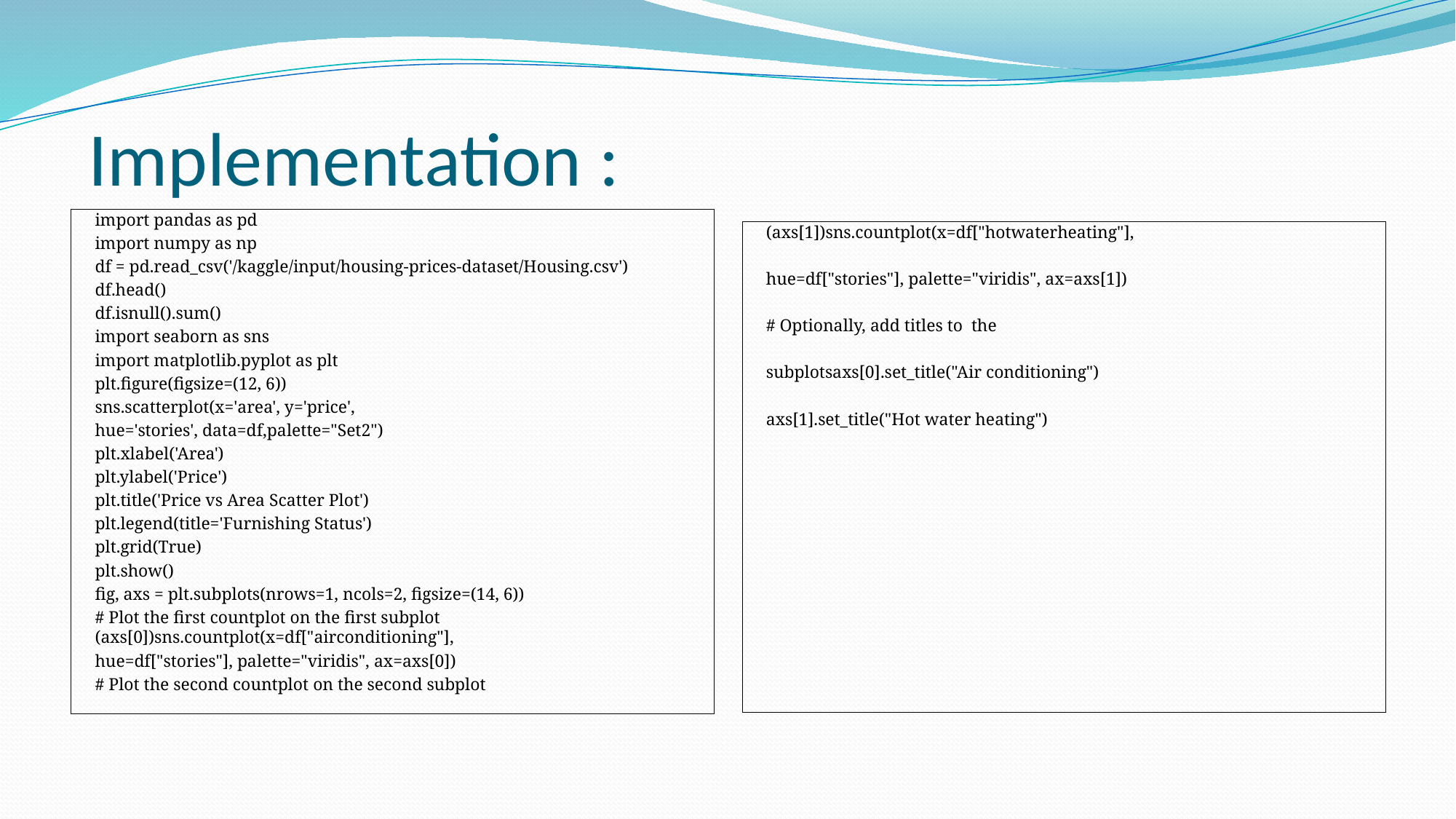

# Implementation :
import pandas as pd
import numpy as np
df = pd.read_csv('/kaggle/input/housing-prices-dataset/Housing.csv')
df.head()
df.isnull().sum()
import seaborn as sns
import matplotlib.pyplot as plt
plt.figure(figsize=(12, 6))
sns.scatterplot(x='area', y='price',
hue='stories', data=df,palette="Set2")
plt.xlabel('Area')
plt.ylabel('Price')
plt.title('Price vs Area Scatter Plot')
plt.legend(title='Furnishing Status')
plt.grid(True)
plt.show()
fig, axs = plt.subplots(nrows=1, ncols=2, figsize=(14, 6))
# Plot the first countplot on the first subplot (axs[0])sns.countplot(x=df["airconditioning"],
hue=df["stories"], palette="viridis", ax=axs[0])
# Plot the second countplot on the second subplot
(axs[1])sns.countplot(x=df["hotwaterheating"],

hue=df["stories"], palette="viridis", ax=axs[1])

# Optionally, add titles to  the

subplotsaxs[0].set_title("Air conditioning")

axs[1].set_title("Hot water heating")